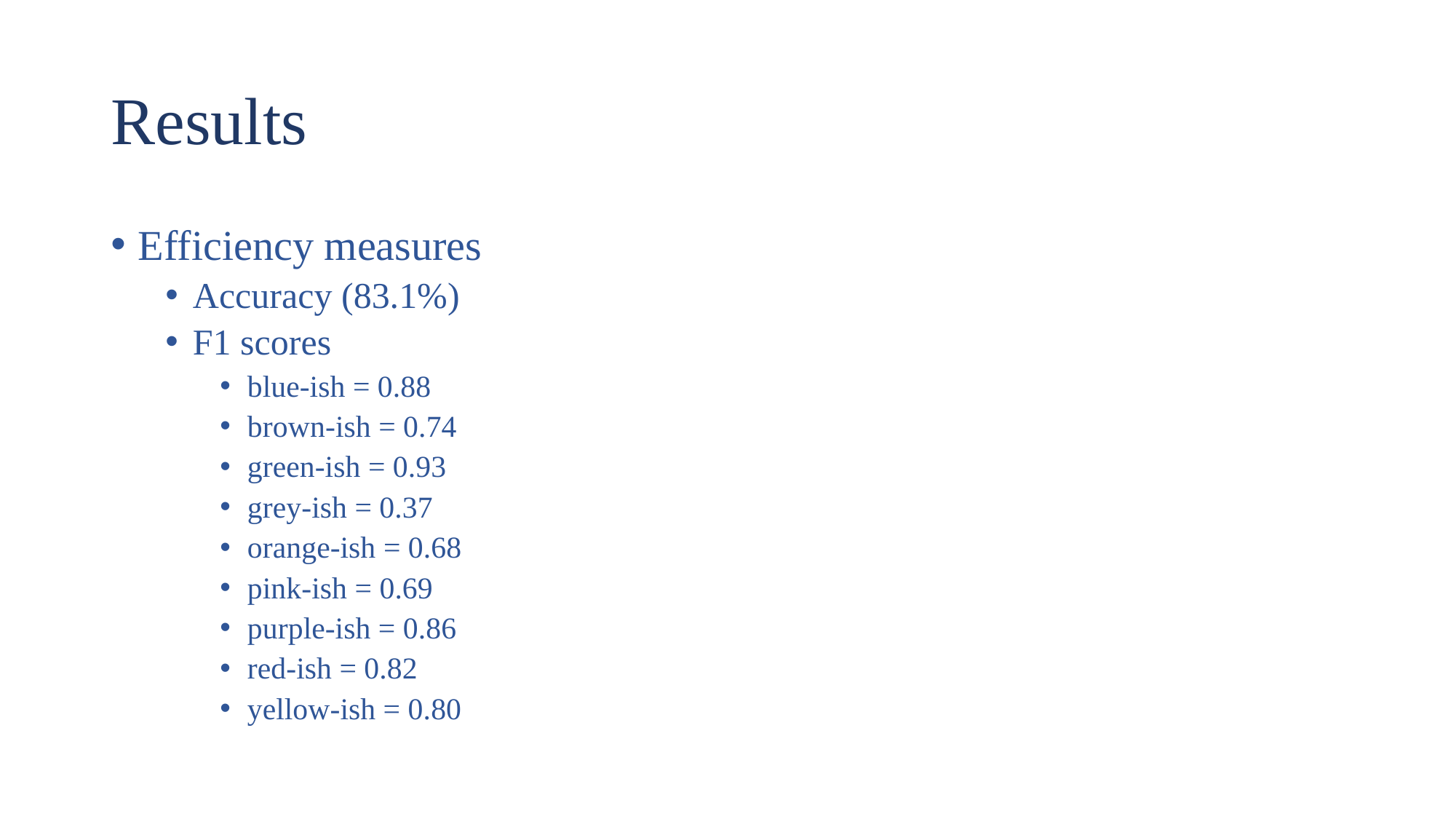

# Results
Efficiency measures
Accuracy (83.1%)
F1 scores
blue-ish = 0.88
brown-ish = 0.74
green-ish = 0.93
grey-ish = 0.37
orange-ish = 0.68
pink-ish = 0.69
purple-ish = 0.86
red-ish = 0.82
yellow-ish = 0.80